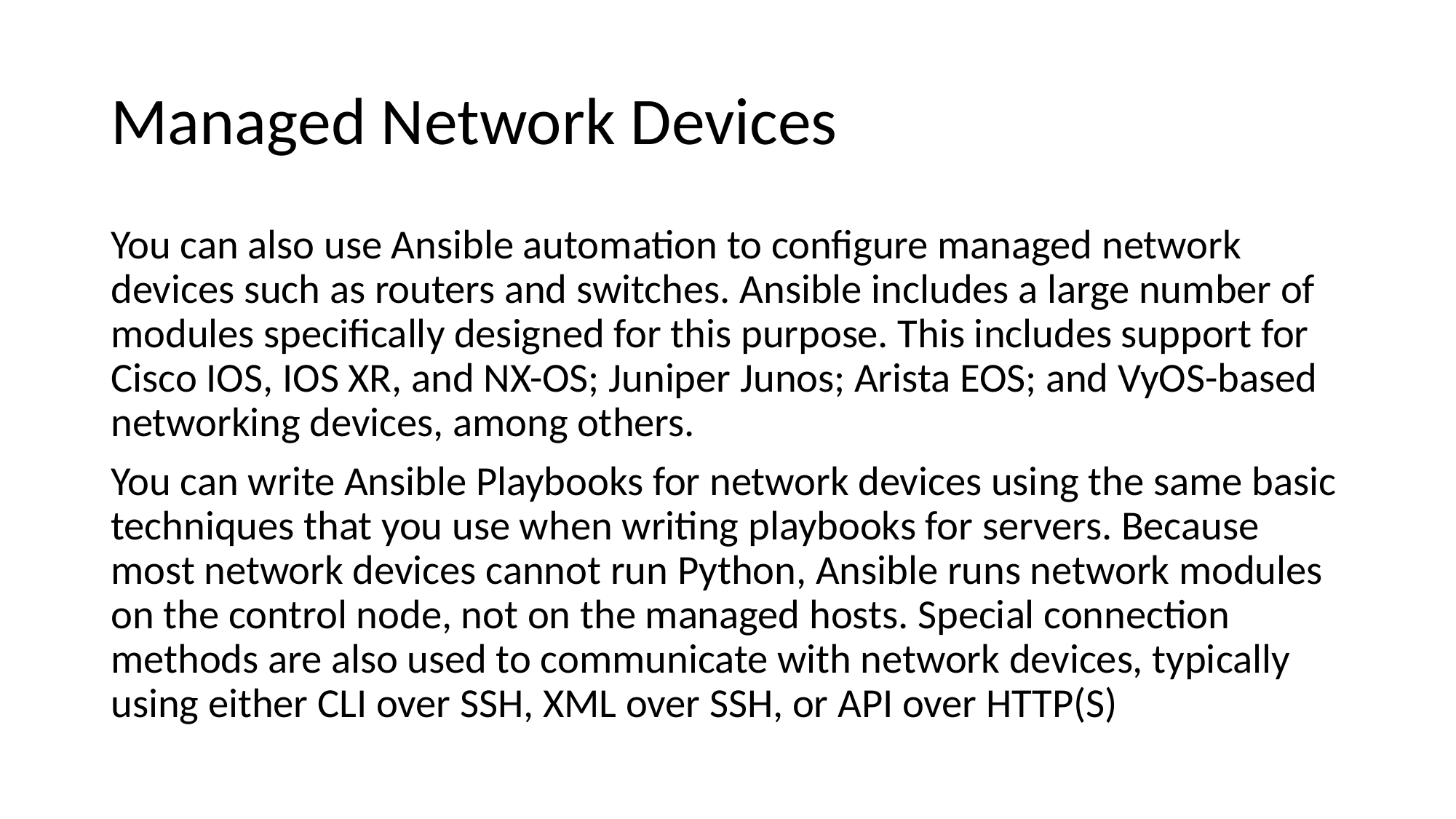

# Managed Network Devices
You can also use Ansible automation to configure managed network devices such as routers and switches. Ansible includes a large number of modules specifically designed for this purpose. This includes support for Cisco IOS, IOS XR, and NX-OS; Juniper Junos; Arista EOS; and VyOS-based networking devices, among others.
You can write Ansible Playbooks for network devices using the same basic techniques that you use when writing playbooks for servers. Because most network devices cannot run Python, Ansible runs network modules on the control node, not on the managed hosts. Special connection methods are also used to communicate with network devices, typically using either CLI over SSH, XML over SSH, or API over HTTP(S)